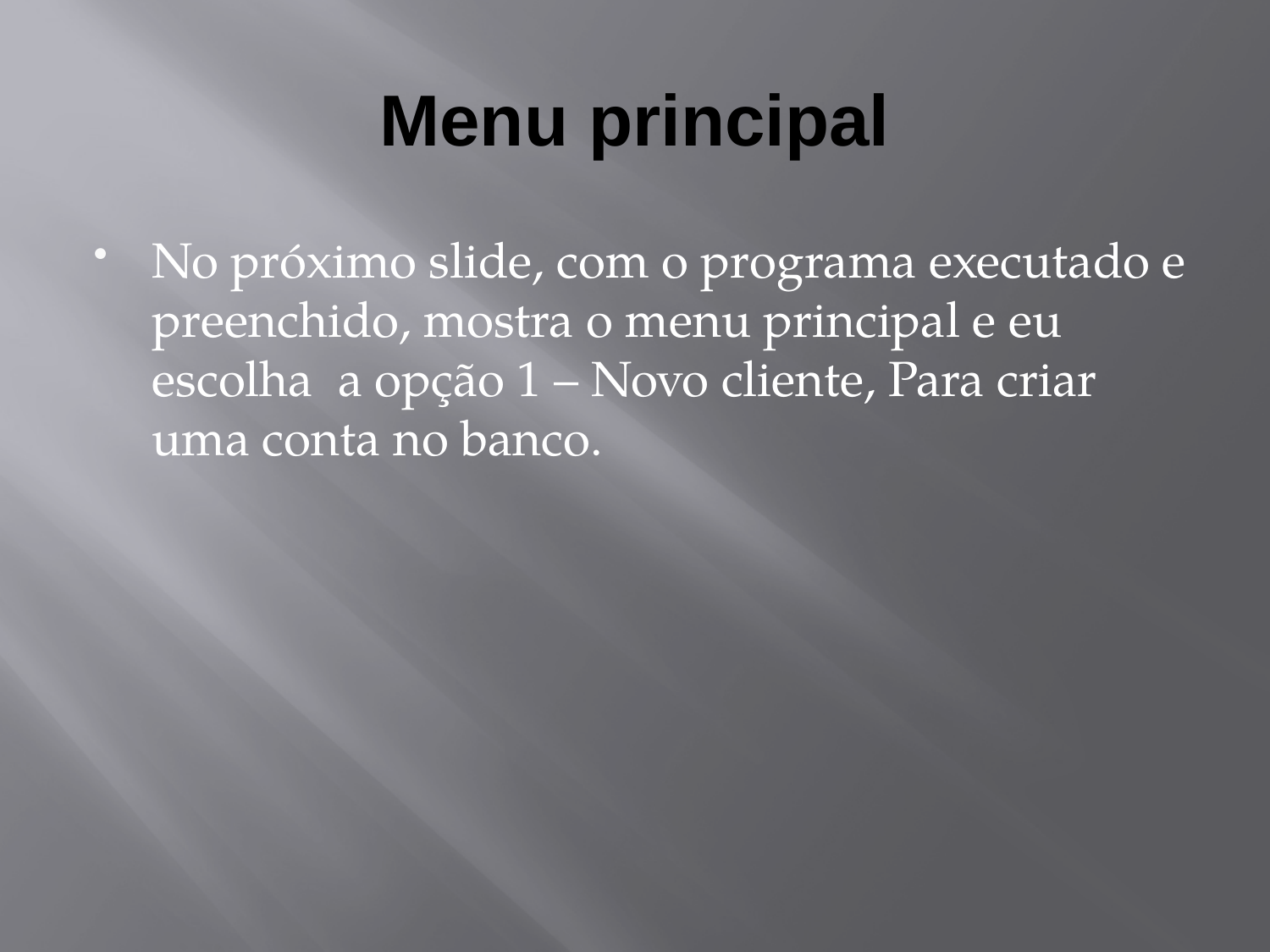

# Menu principal
No próximo slide, com o programa executado e preenchido, mostra o menu principal e eu escolha  a opção 1 – Novo cliente, Para criar uma conta no banco.